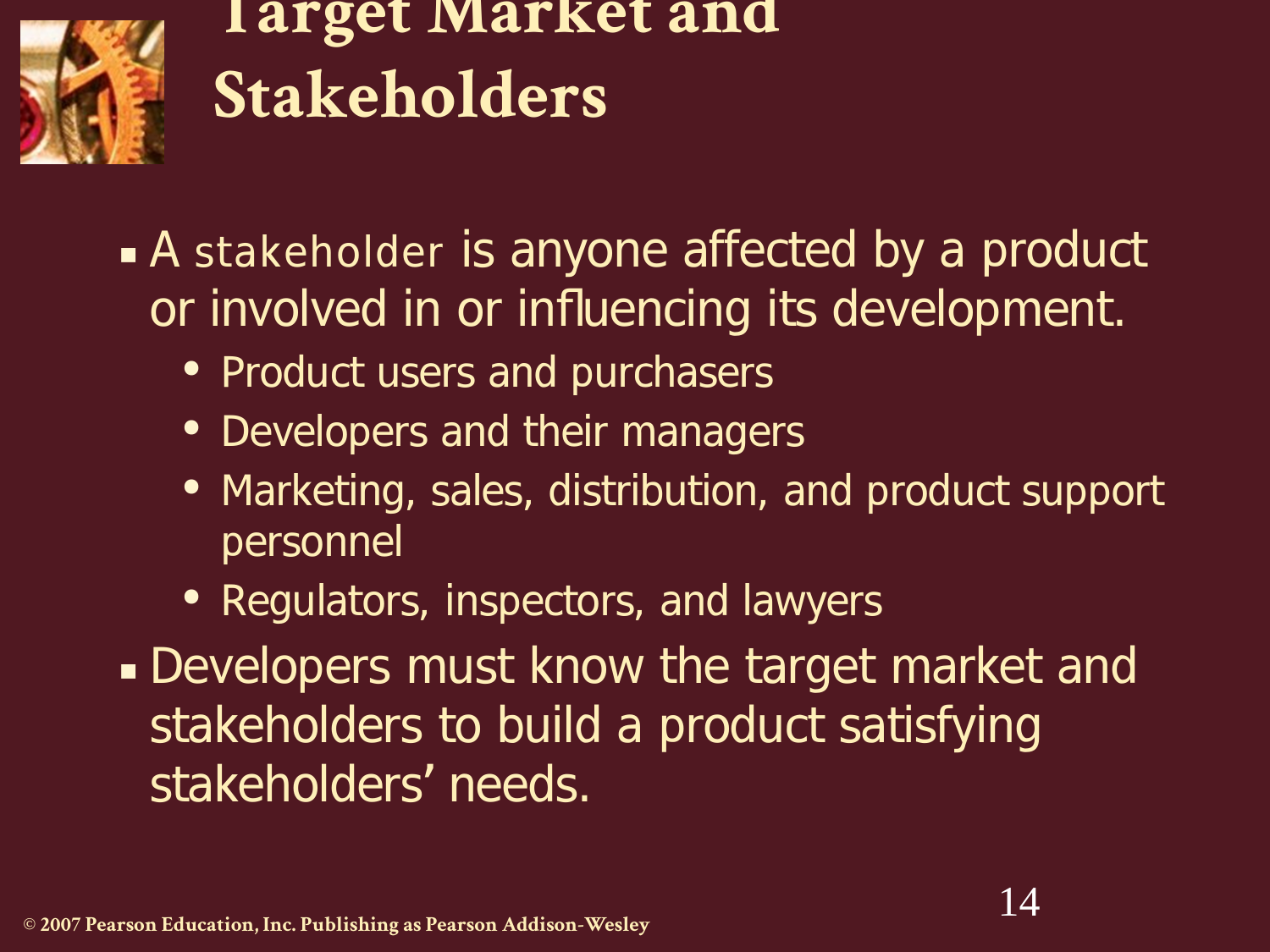

# Target Market and Stakeholders
A stakeholder is anyone affected by a product or involved in or influencing its development.
Product users and purchasers
Developers and their managers
Marketing, sales, distribution, and product support personnel
Regulators, inspectors, and lawyers
Developers must know the target market and stakeholders to build a product satisfying stakeholders’ needs.
14